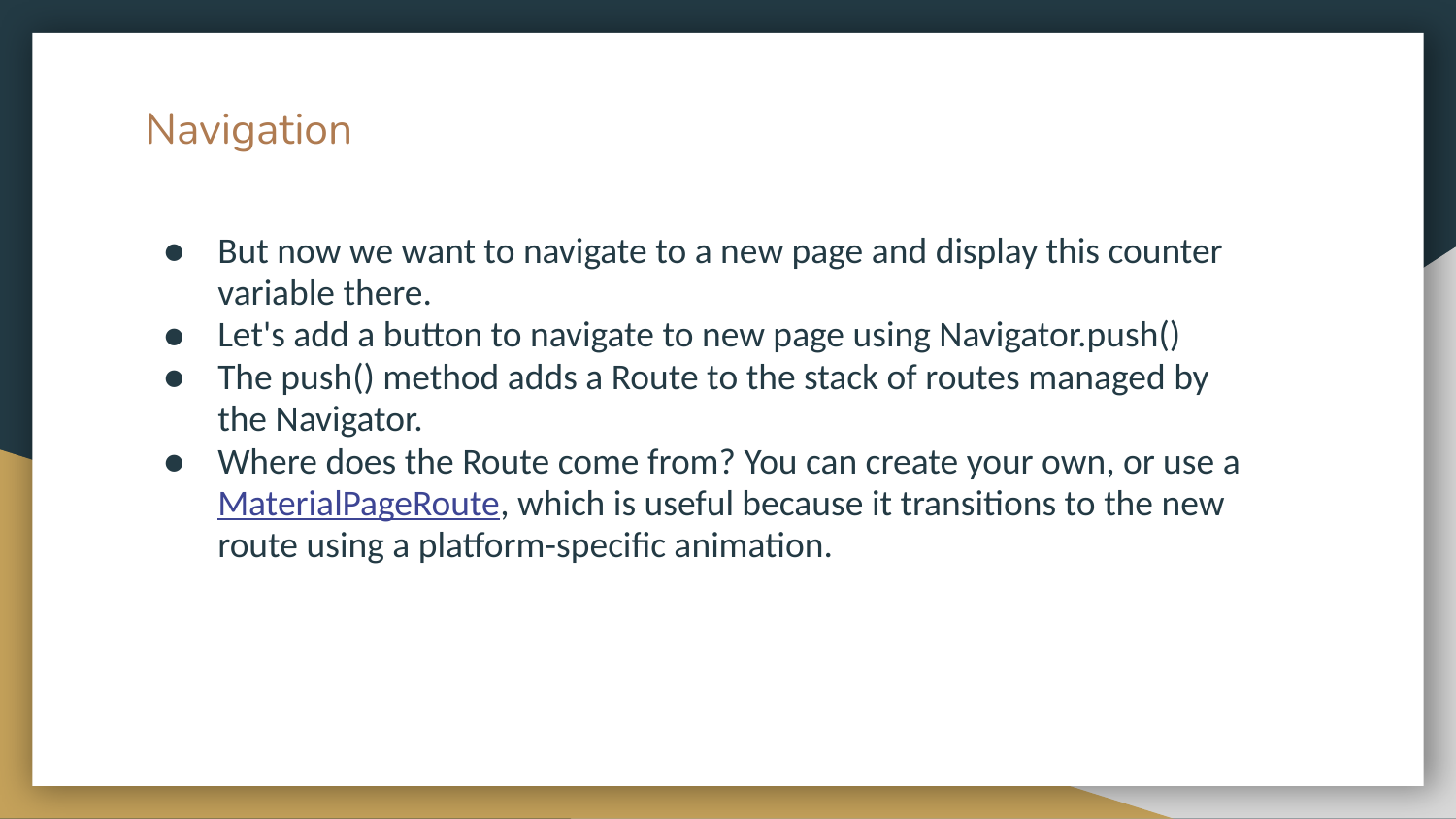

# Navigation
But now we want to navigate to a new page and display this counter variable there.
Let's add a button to navigate to new page using Navigator.push()
The push() method adds a Route to the stack of routes managed by the Navigator.
Where does the Route come from? You can create your own, or use a MaterialPageRoute, which is useful because it transitions to the new route using a platform-specific animation.